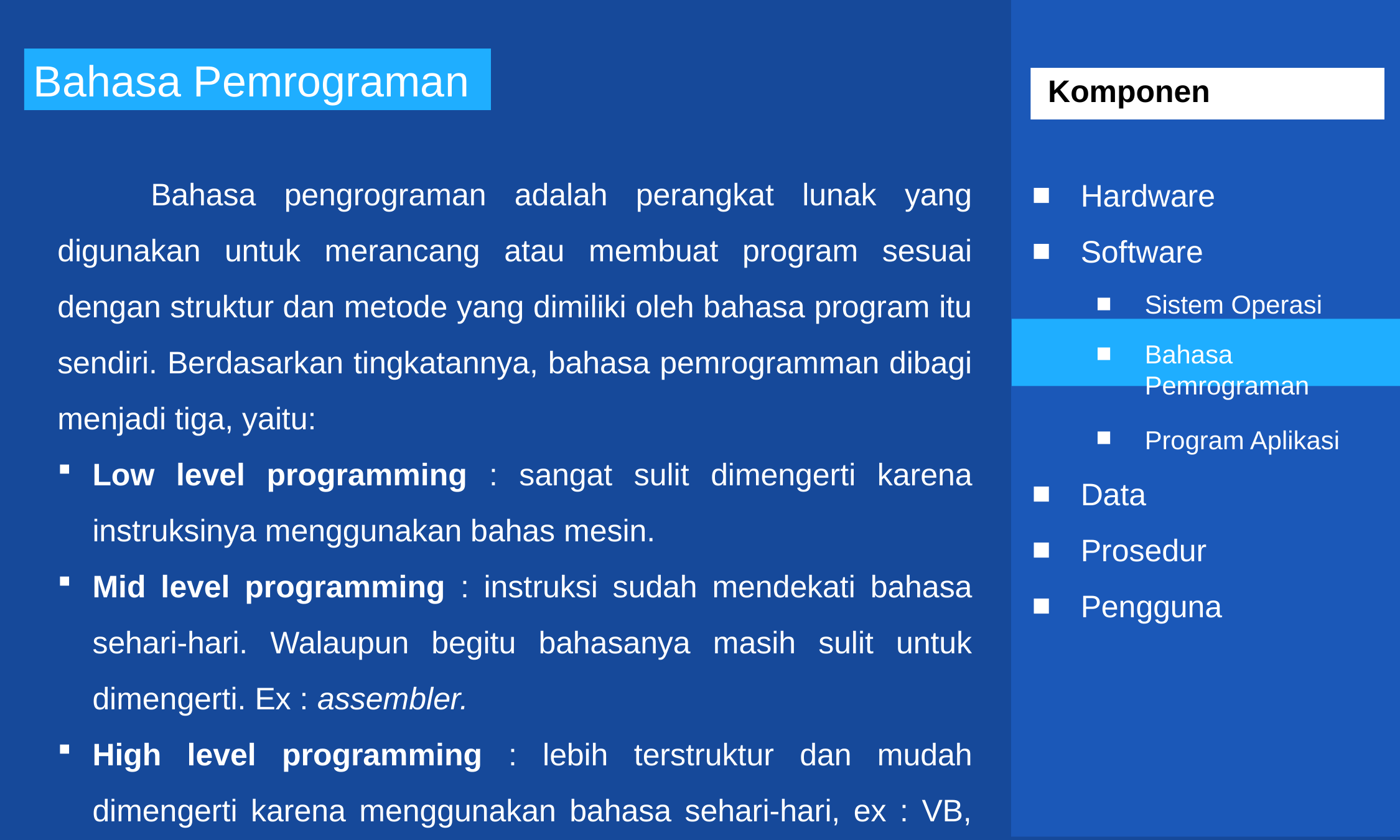

Bahasa Pemrograman
  Komponen
	Bahasa pengrograman adalah perangkat lunak yang digunakan untuk merancang atau membuat program sesuai dengan struktur dan metode yang dimiliki oleh bahasa program itu sendiri. Berdasarkan tingkatannya, bahasa pemrogramman dibagi menjadi tiga, yaitu:
Low level programming : sangat sulit dimengerti karena instruksinya menggunakan bahas mesin.
Mid level programming : instruksi sudah mendekati bahasa sehari-hari. Walaupun begitu bahasanya masih sulit untuk dimengerti. Ex : assembler.
High level programming : lebih terstruktur dan mudah dimengerti karena menggunakan bahasa sehari-hari, ex : VB, pascal , java, c
Hardware
Software
Sistem Operasi
Bahasa Pemrograman
Program Aplikasi
Data
Prosedur
Pengguna